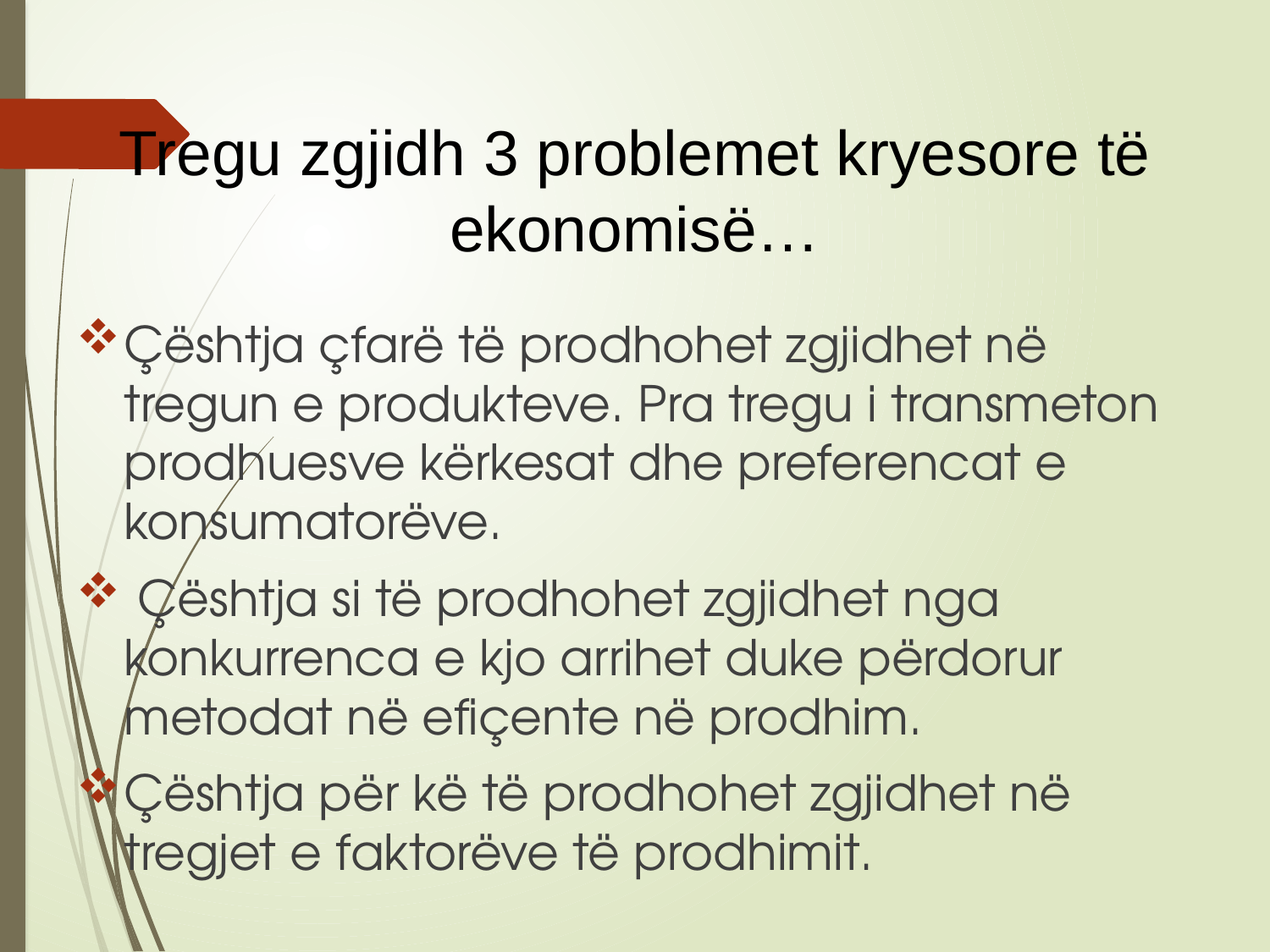

# Tregu zgjidh 3 problemet kryesore të ekonomisë…
Çështja çfarë të prodhohet zgjidhet në tregun e produkteve. Pra tregu i transmeton prodhuesve kërkesat dhe preferencat e konsumatorëve.
 Çështja si të prodhohet zgjidhet nga konkurrenca e kjo arrihet duke përdorur metodat në efiçente në prodhim.
Çështja për kë të prodhohet zgjidhet në tregjet e faktorëve të prodhimit.